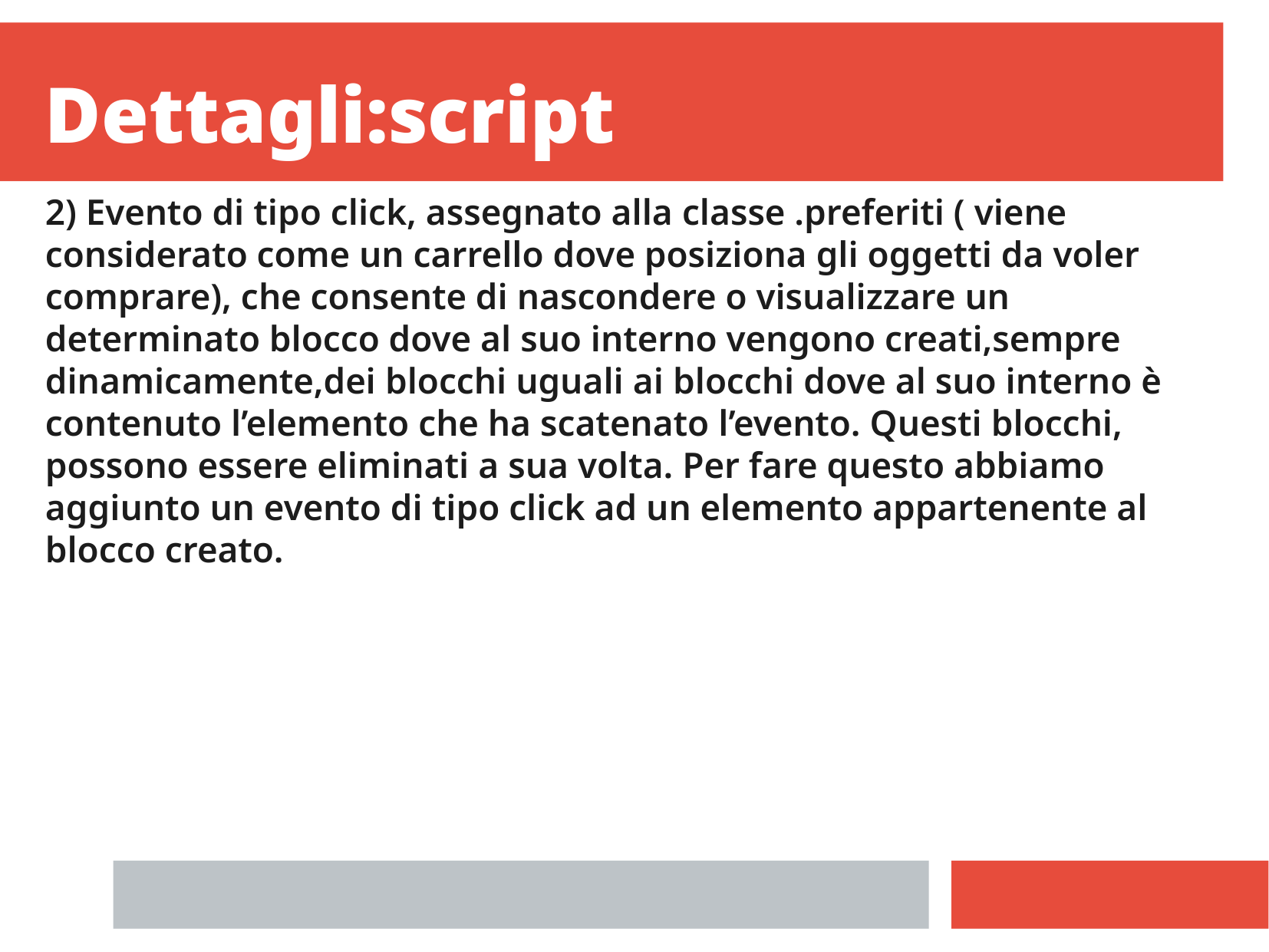

Dettagli:script
2) Evento di tipo click, assegnato alla classe .preferiti ( viene considerato come un carrello dove posiziona gli oggetti da voler comprare), che consente di nascondere o visualizzare un determinato blocco dove al suo interno vengono creati,sempre dinamicamente,dei blocchi uguali ai blocchi dove al suo interno è contenuto l’elemento che ha scatenato l’evento. Questi blocchi, possono essere eliminati a sua volta. Per fare questo abbiamo aggiunto un evento di tipo click ad un elemento appartenente al blocco creato.